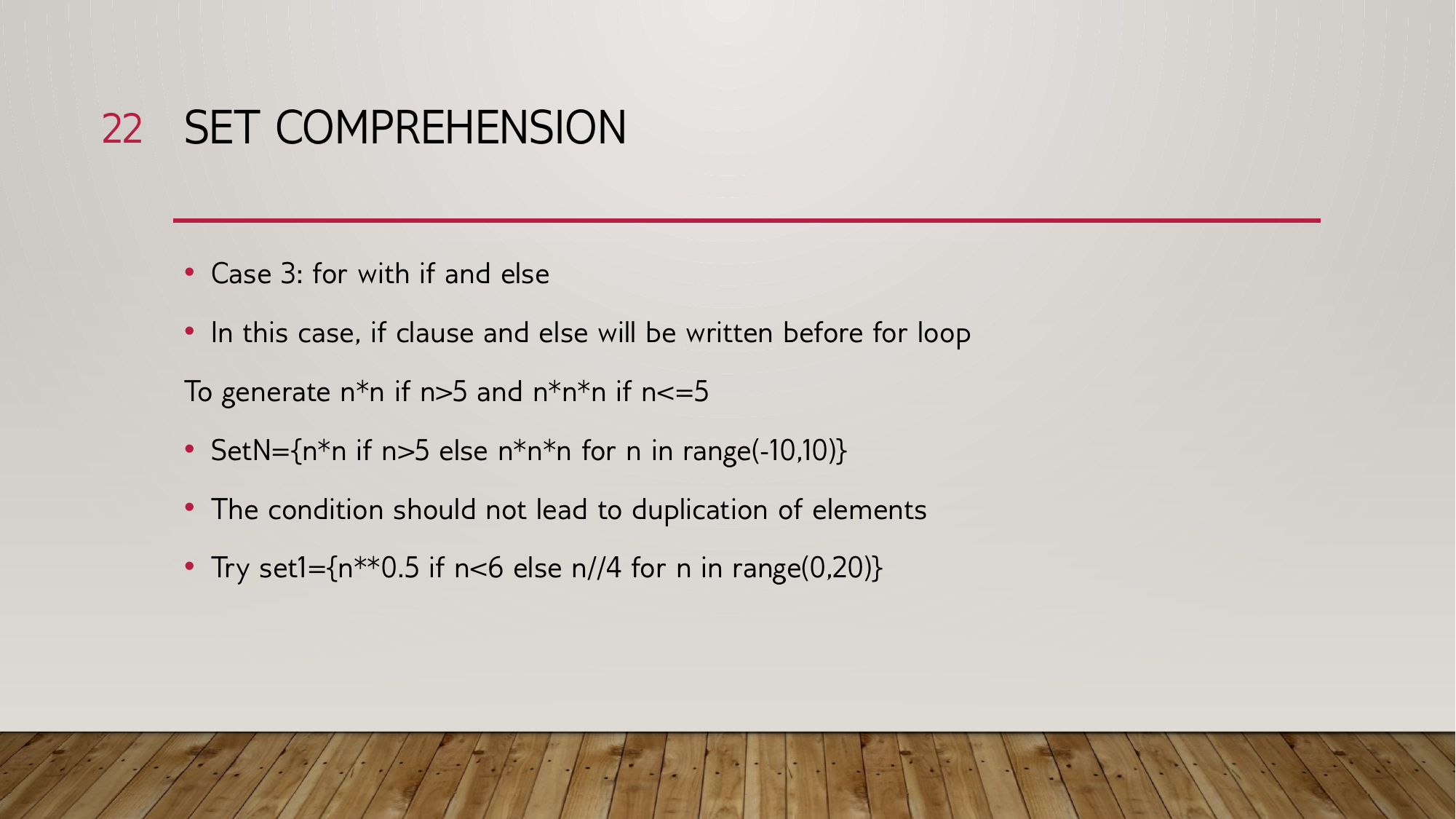

22
# SET COMPREHENSION
Case 3: for with if and else
In this case, if clause and else will be written before for loop
To generate n*n if n>5 and n*n*n if n<=5
SetN={n*n if n>5 else n*n*n for n in range(-10,10)}
The condition should not lead to duplication of elements
Try set1={n**0.5 if n<6 else n//4 for n in range(0,20)}